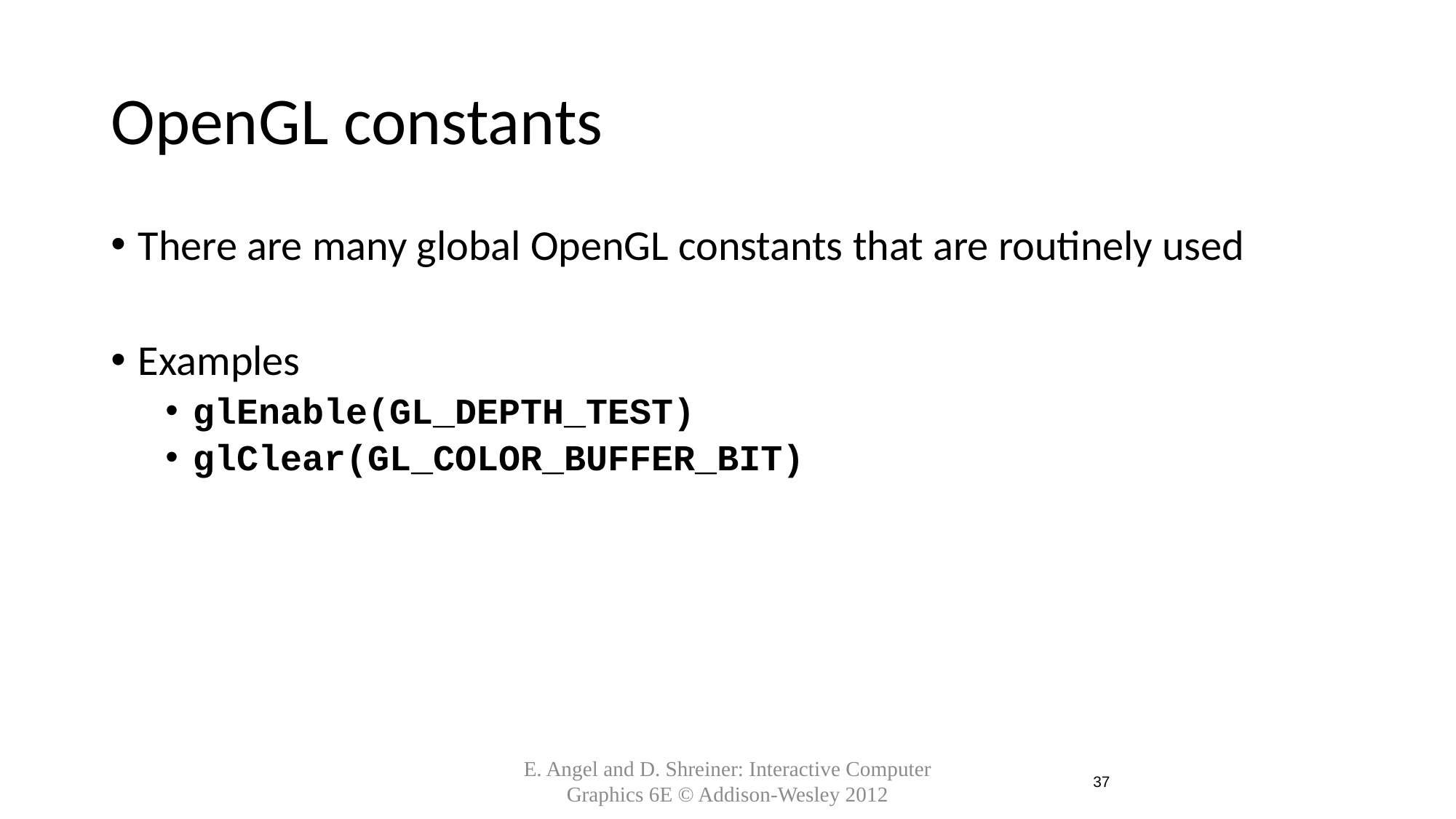

# OpenGL constants
There are many global OpenGL constants that are routinely used

Examples
glEnable(GL_DEPTH_TEST)
glClear(GL_COLOR_BUFFER_BIT)
37
E. Angel and D. Shreiner: Interactive Computer Graphics 6E © Addison-Wesley 2012